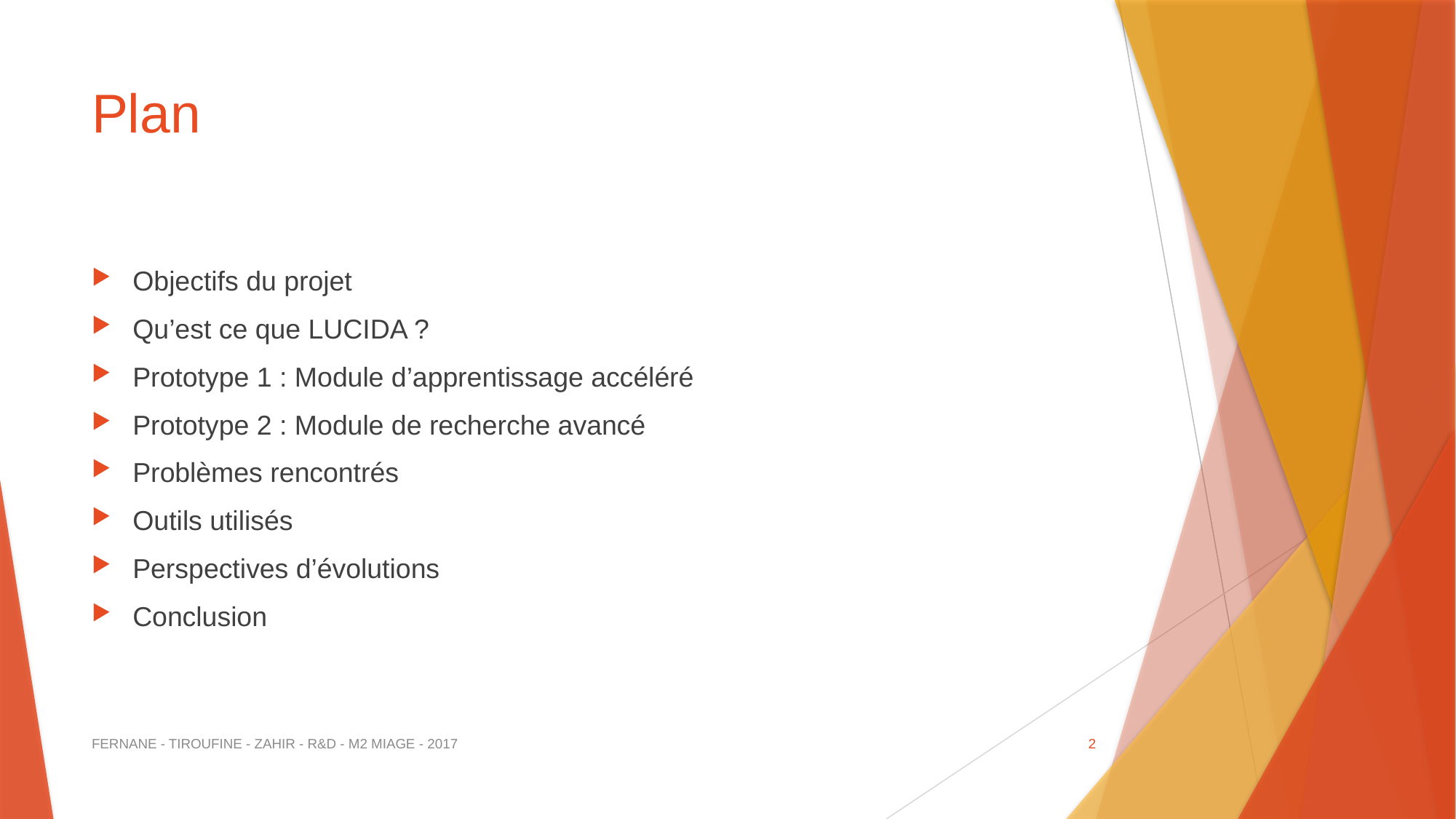

# Plan
Objectifs du projet
Qu’est ce que LUCIDA ?
Prototype 1 : Module d’apprentissage accéléré
Prototype 2 : Module de recherche avancé
Problèmes rencontrés
Outils utilisés
Perspectives d’évolutions
Conclusion

FERNANE - TIROUFINE - ZAHIR - R&D - M2 MIAGE - 2017
2